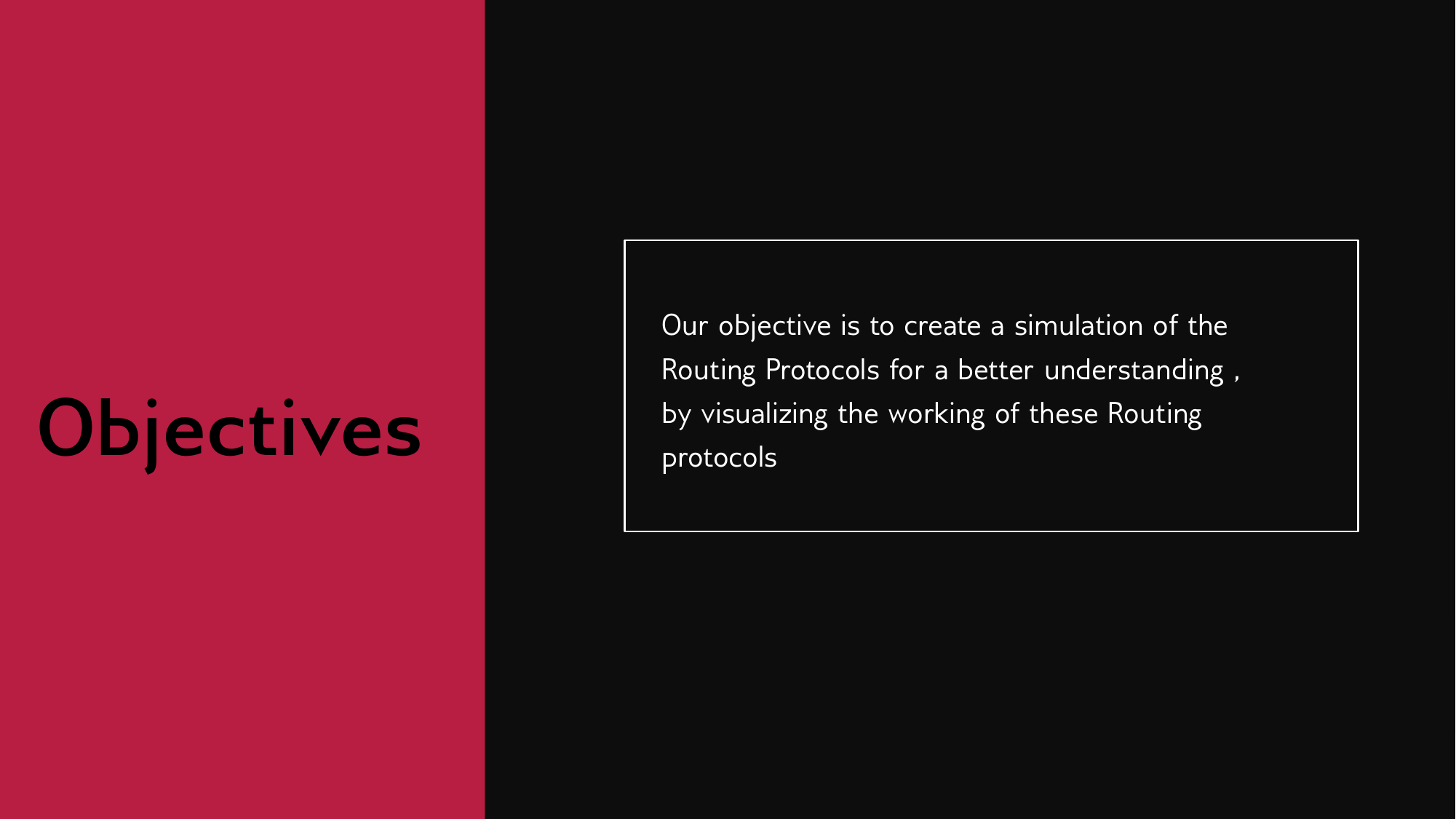

Our objective is to create a simulation of the Routing Protocols for a better understanding , by visualizing the working of these Routing protocols
Objectives